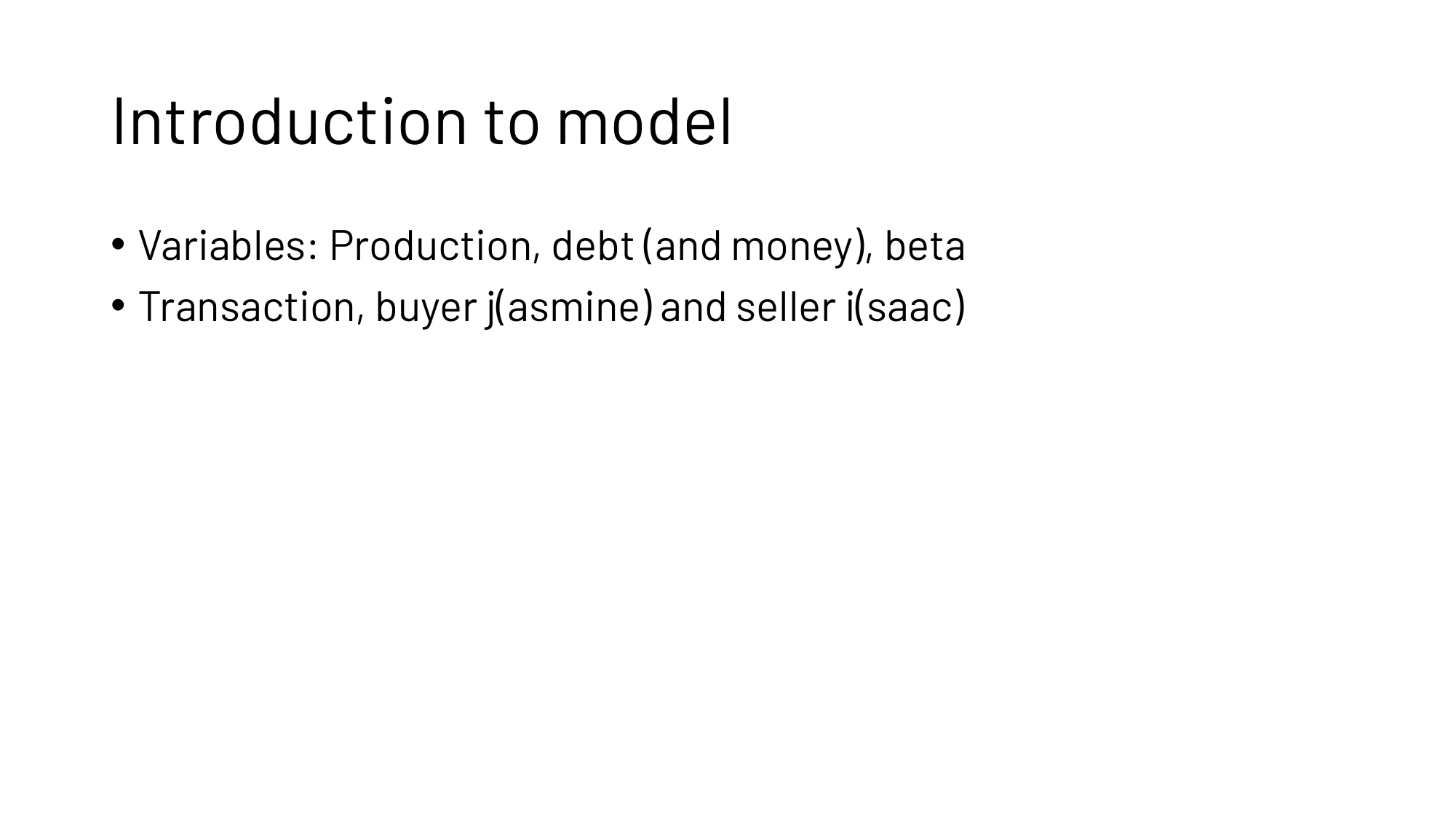

# Introduction to model
Variables: Production, debt (and money), beta
Transaction, buyer j(asmine) and seller i(saac)